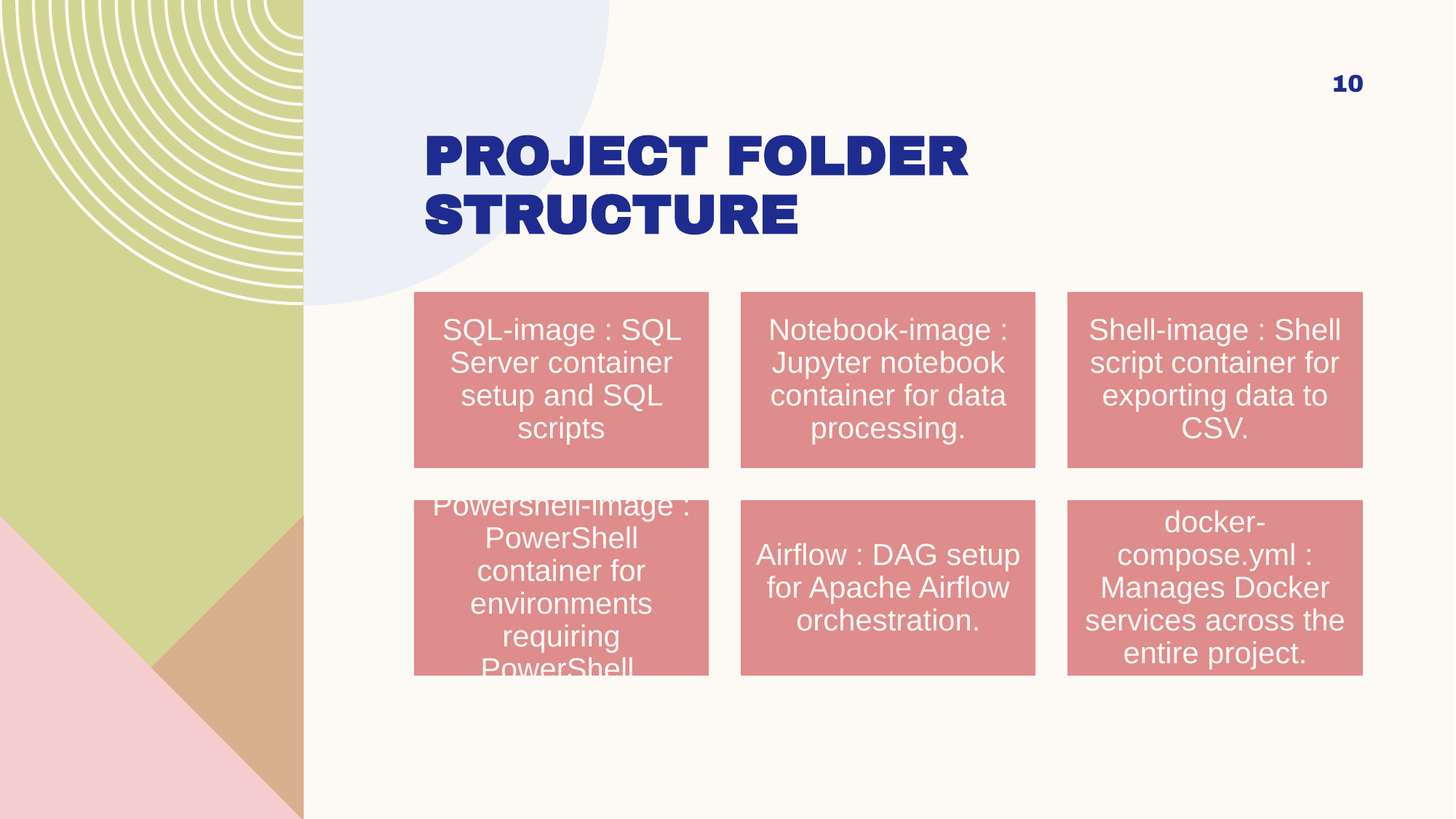

10
# Project Folder Structure
SQL-image : SQL Server container setup and SQL scripts
Notebook-image : Jupyter notebook container for data processing.
Shell-image : Shell script container for exporting data to CSV.
Powershell-image : PowerShell container for environments requiring PowerShell.
Airflow : DAG setup for Apache Airflow orchestration.
docker-compose.yml : Manages Docker services across the entire project.